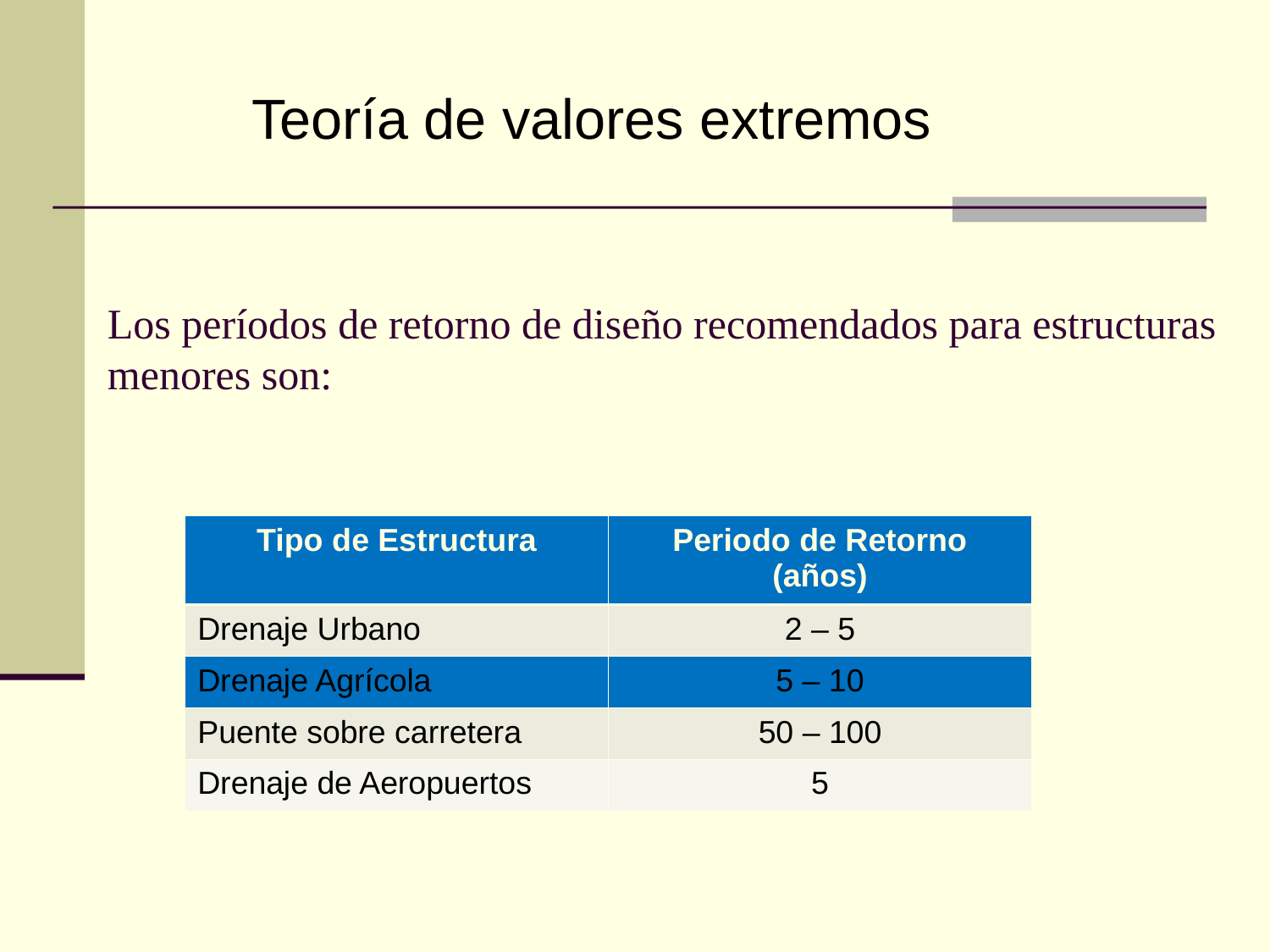

Teoría de valores extremos
Los períodos de retorno de diseño recomendados para estructuras menores son:
| Tipo de Estructura | Periodo de Retorno (años) |
| --- | --- |
| Drenaje Urbano | 2 – 5 |
| Drenaje Agrícola | 5 – 10 |
| Puente sobre carretera | 50 – 100 |
| Drenaje de Aeropuertos | 5 |